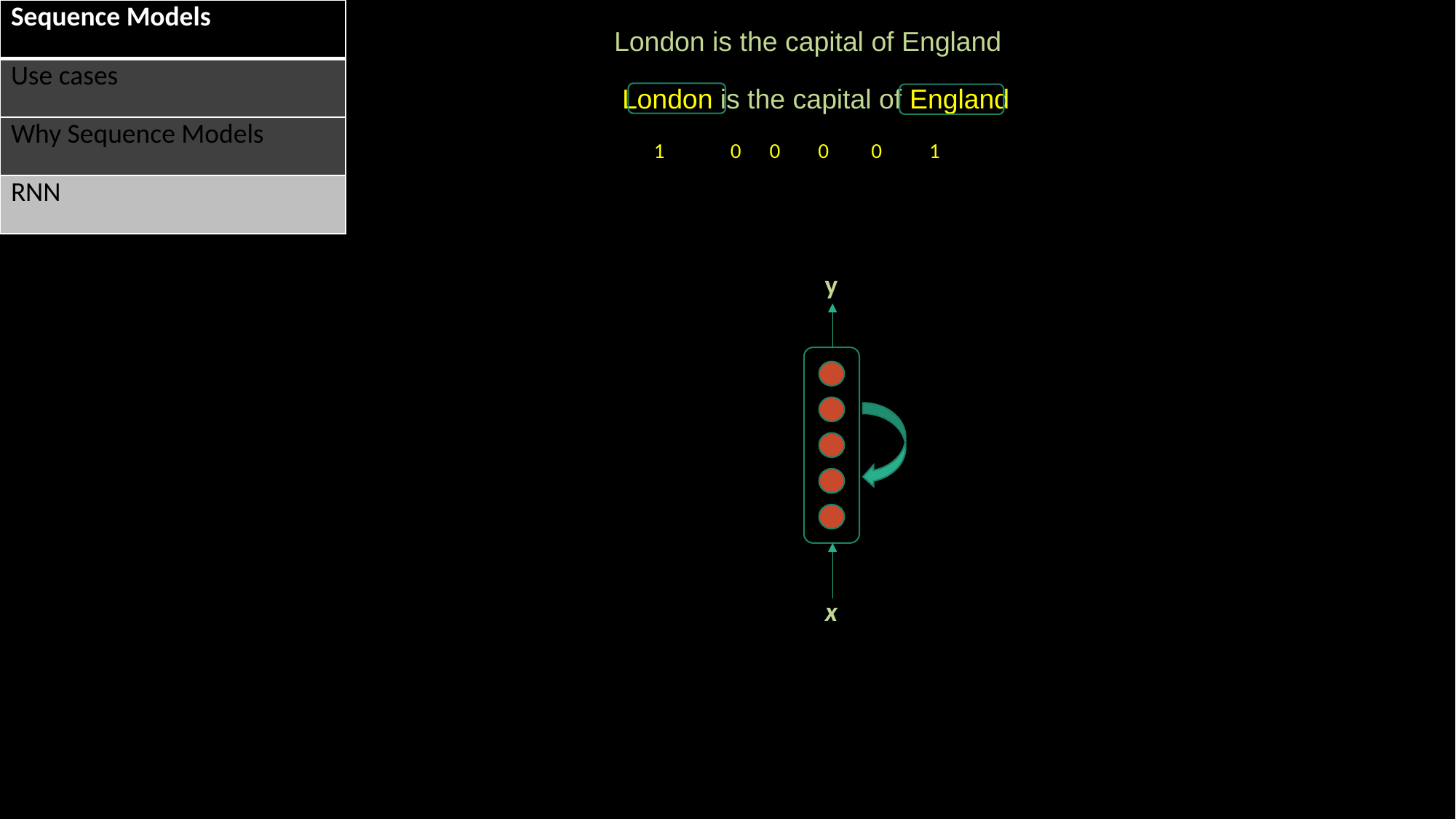

| Sequence Models |
| --- |
| Use cases |
| Why Sequence Models |
| RNN |
London is the capital of England
London is the capital of England

1              0      0        0         0          1
y

x